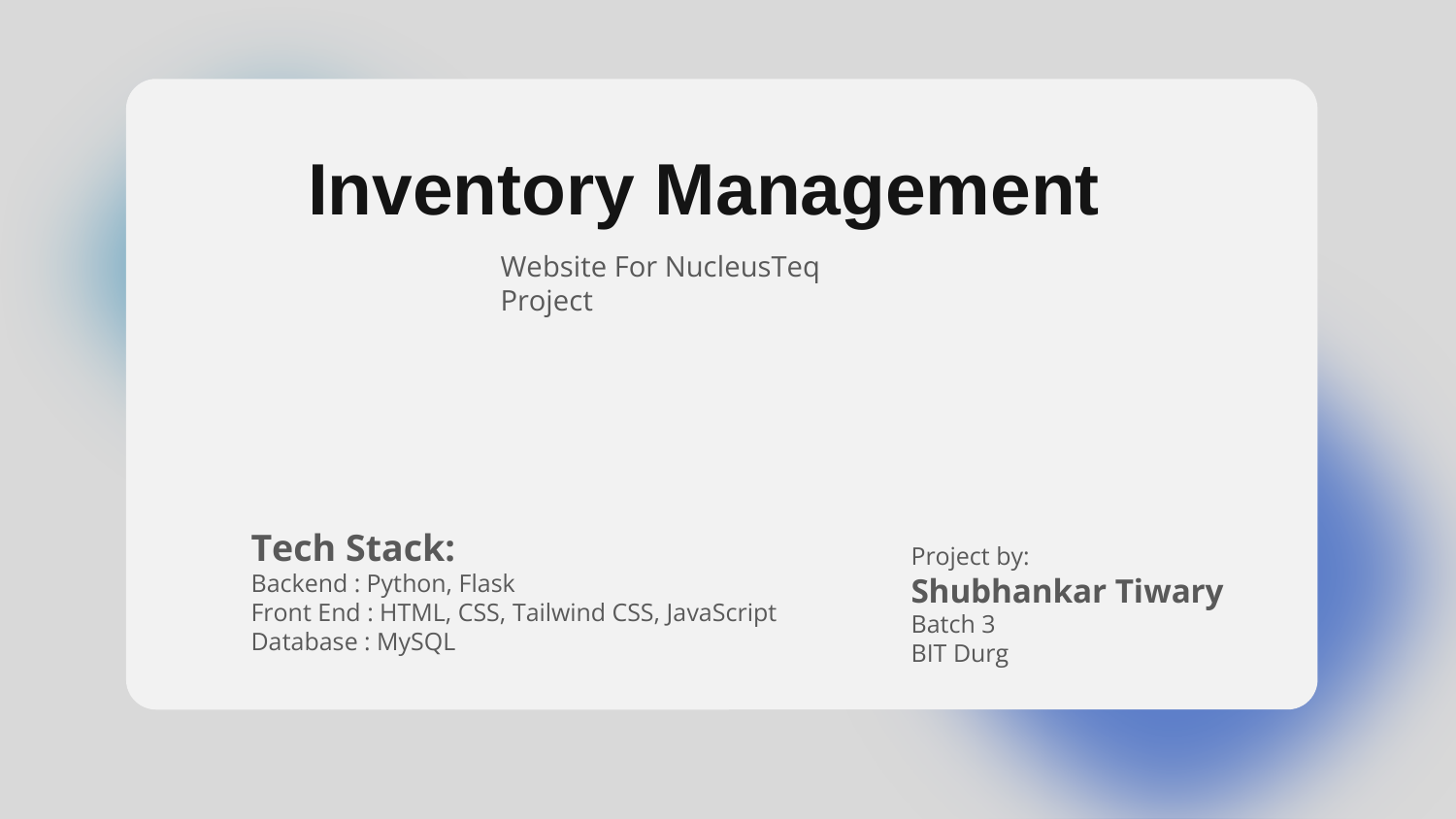

Inventory Management

Website For NucleusTeq Project

Tech Stack:
Backend : Python, Flask
Front End : HTML, CSS, Tailwind CSS, JavaScript
Database : MySQL
Project by:
Shubhankar Tiwary
Batch 3
BIT Durg